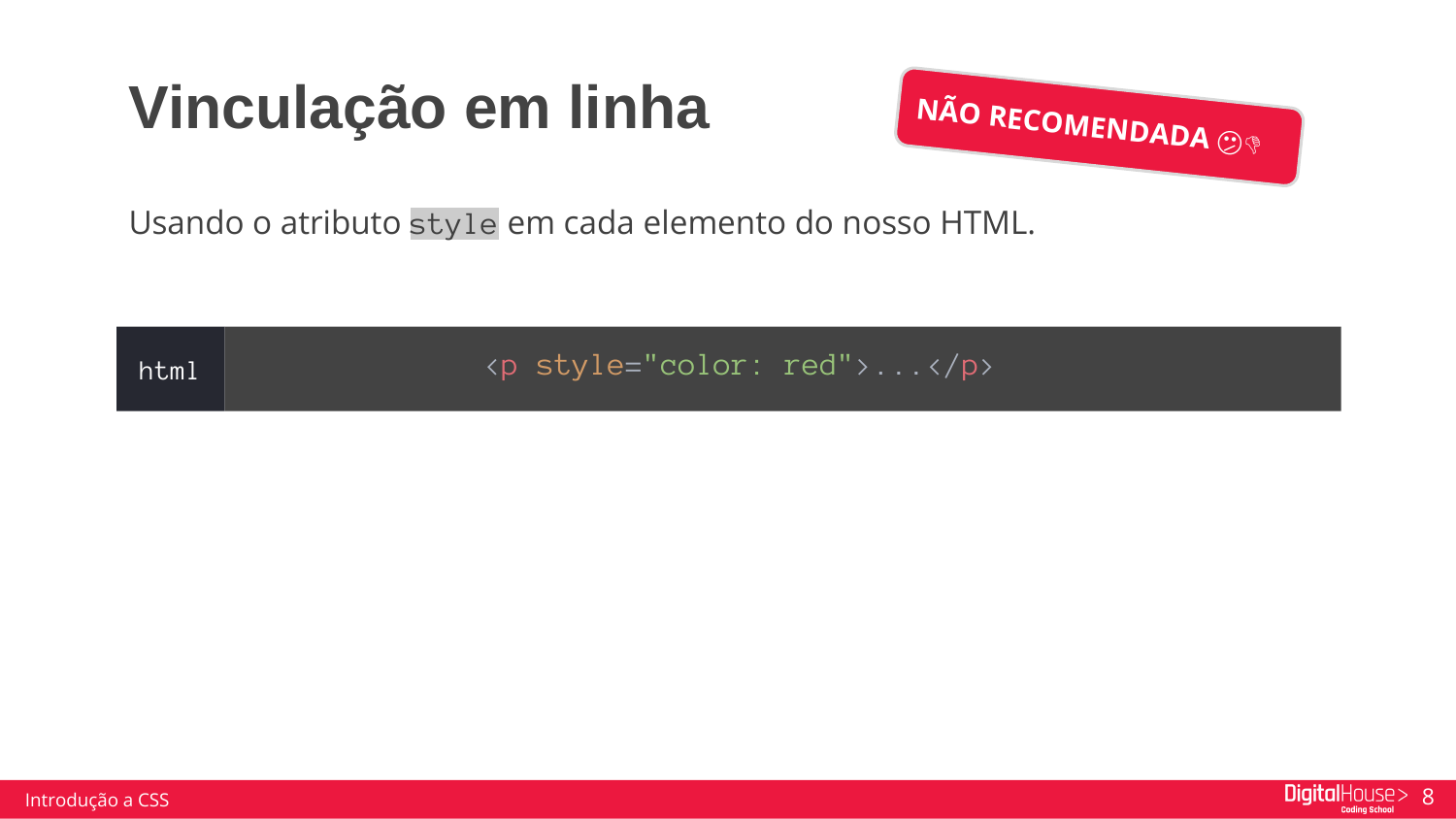

Vinculação em linha
NÃO RECOMENDADA 😕👎
Usando o atributo style em cada elemento do nosso HTML.

              <p style="color: red">...</p>
html
Introdução a CSS